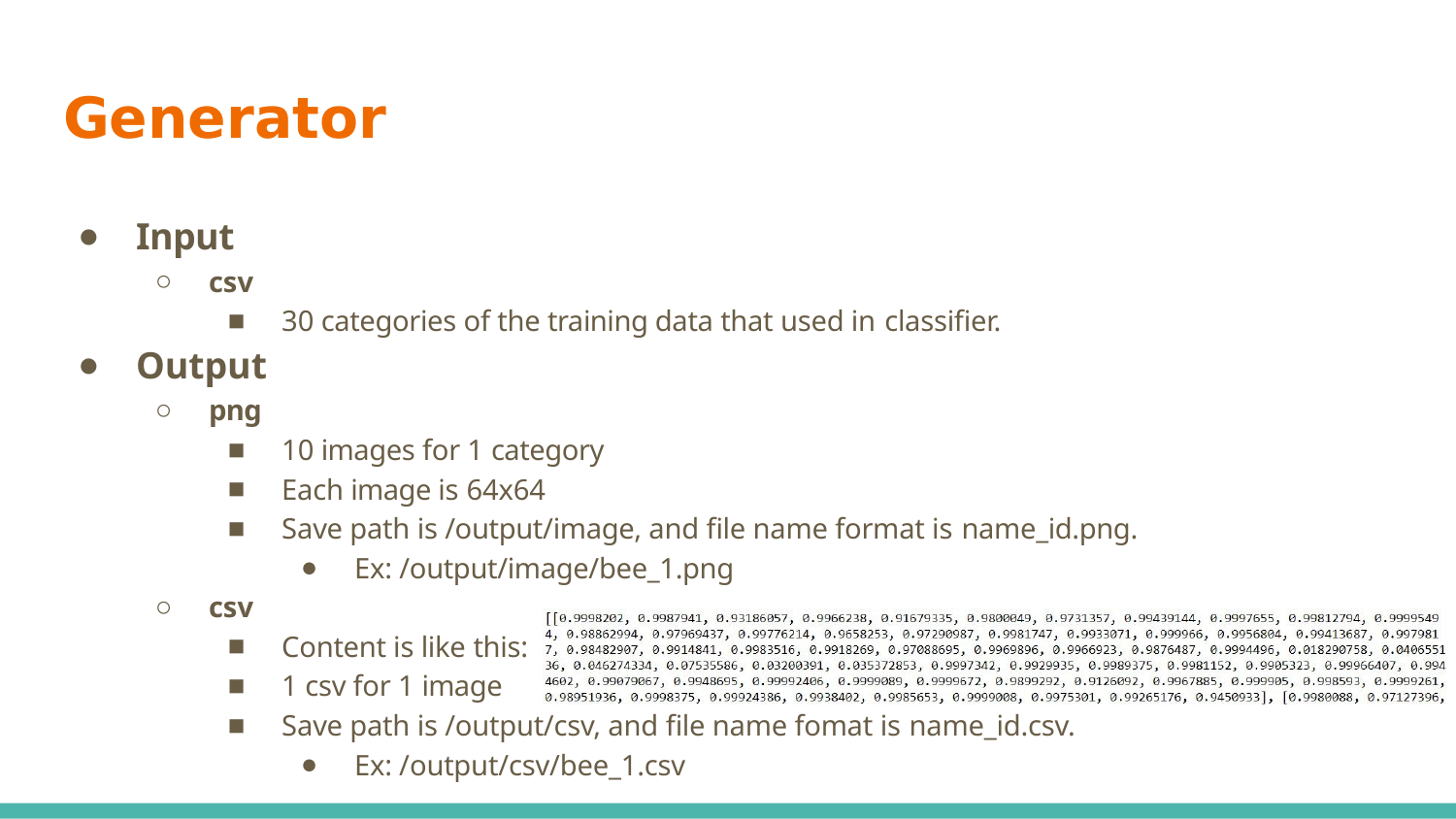

# Generator
Input
csv
30 categories of the training data that used in classiﬁer.
Output
png
10 images for 1 category
Each image is 64x64
Save path is /output/image, and ﬁle name format is name_id.png.
Ex: /output/image/bee_1.png
csv
Content is like this:
1 csv for 1 image
Save path is /output/csv, and ﬁle name fomat is name_id.csv.
Ex: /output/csv/bee_1.csv